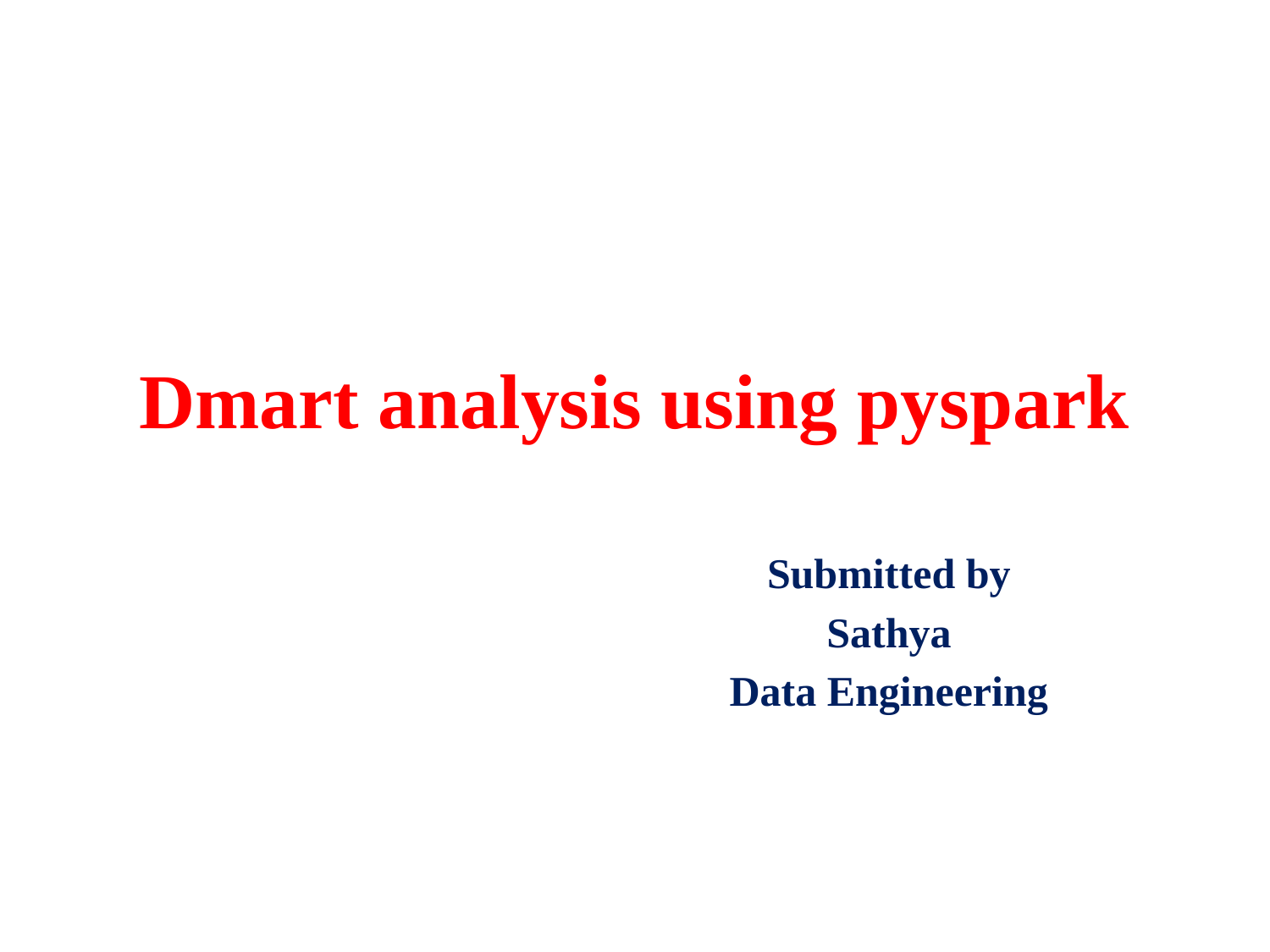

# Dmart analysis using pyspark
				Submitted by
				Sathya
				Data Engineering